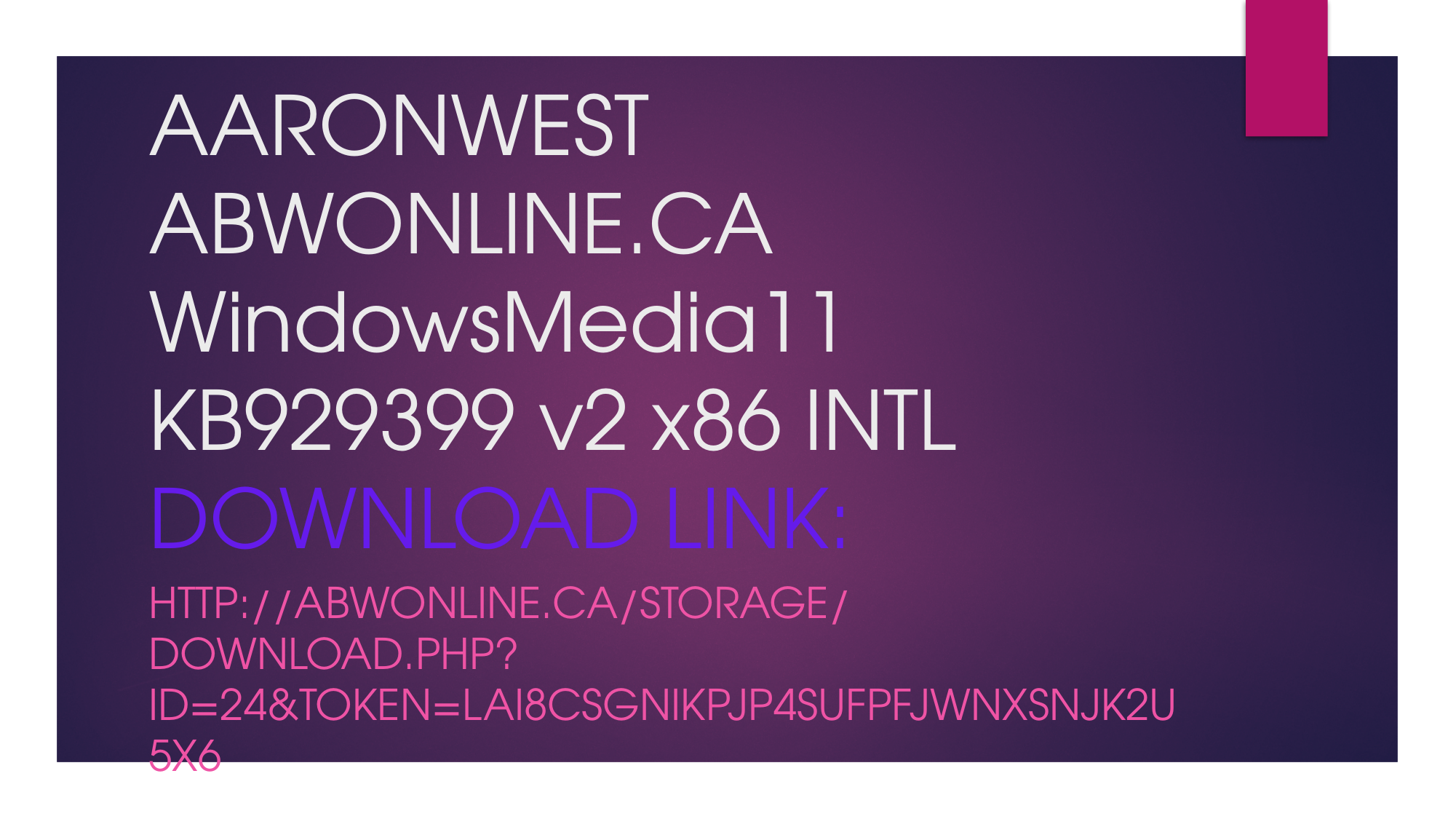

# AARONWEST ABWONLINE.CA WindowsMedia11 KB929399 v2 x86 INTL DOWNLOAD LINK:
http://abwonline.ca/storage/download.php?id=24&token=lAi8CSgnikPjp4SUfPFJwnxSnJK2U5X6